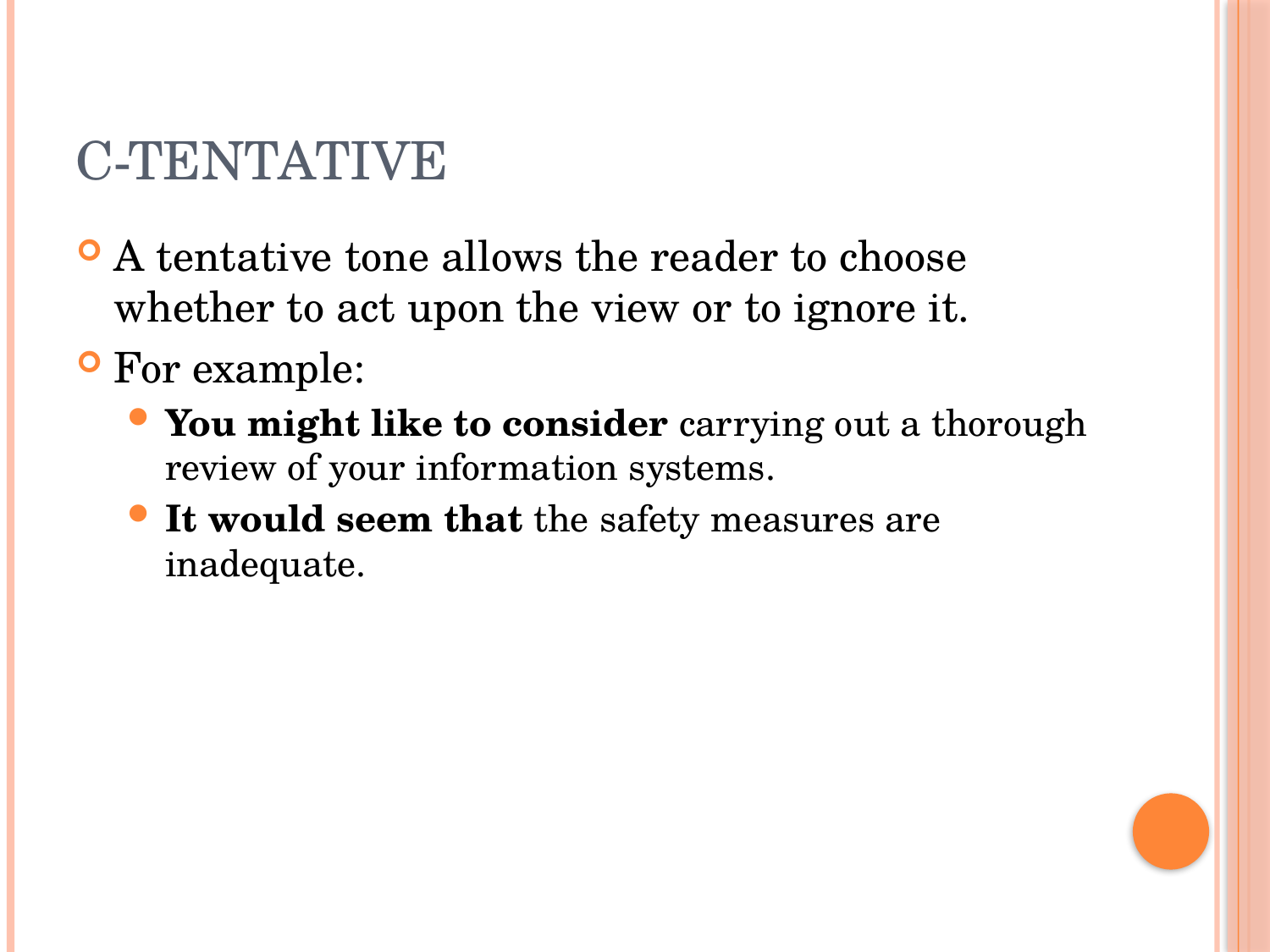

# C-Tentative
A tentative tone allows the reader to choose whether to act upon the view or to ignore it.
For example:
You might like to consider carrying out a thorough review of your information systems.
It would seem that the safety measures are inadequate.